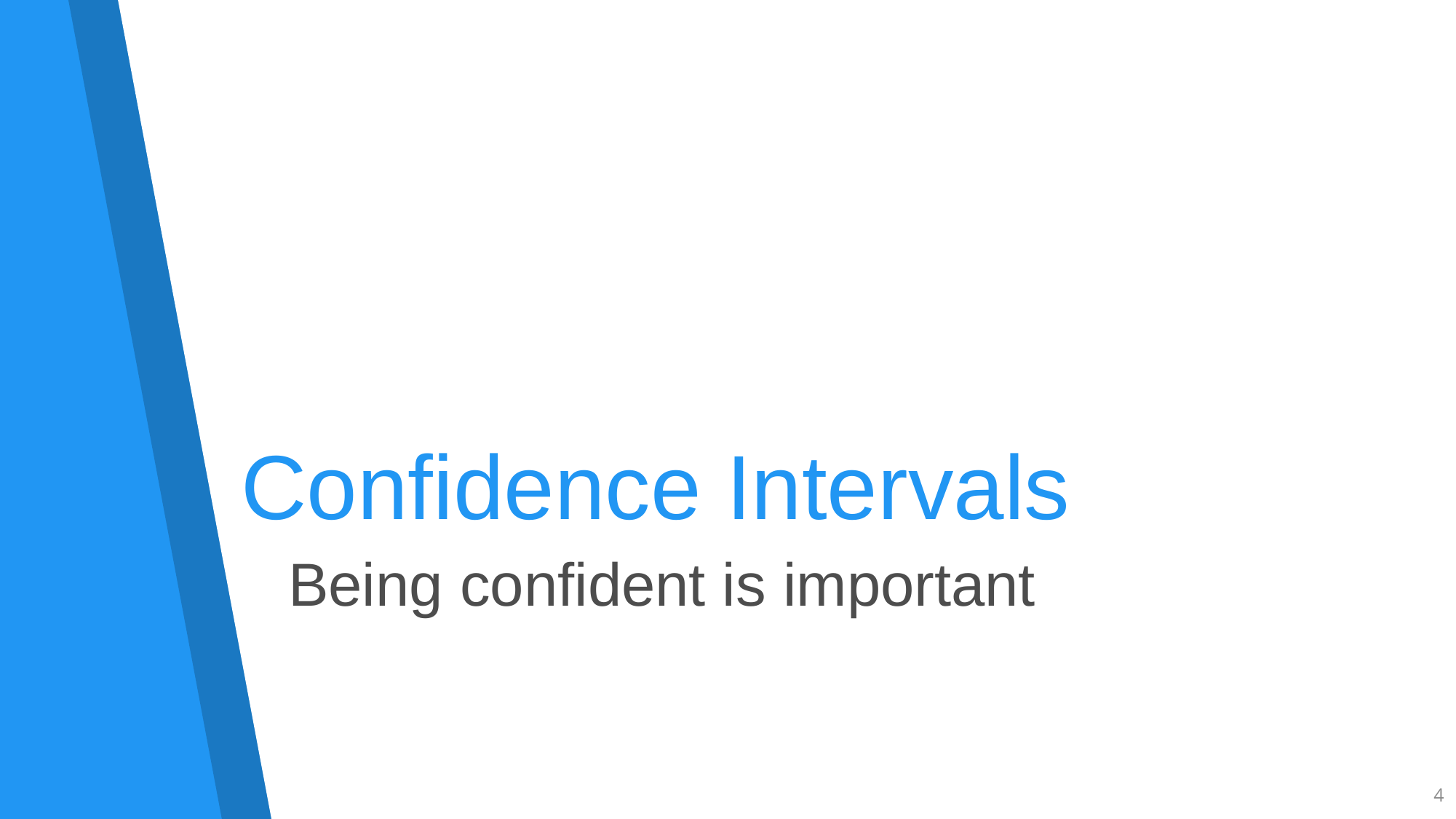

# Confidence Intervals
Being confident is important
4